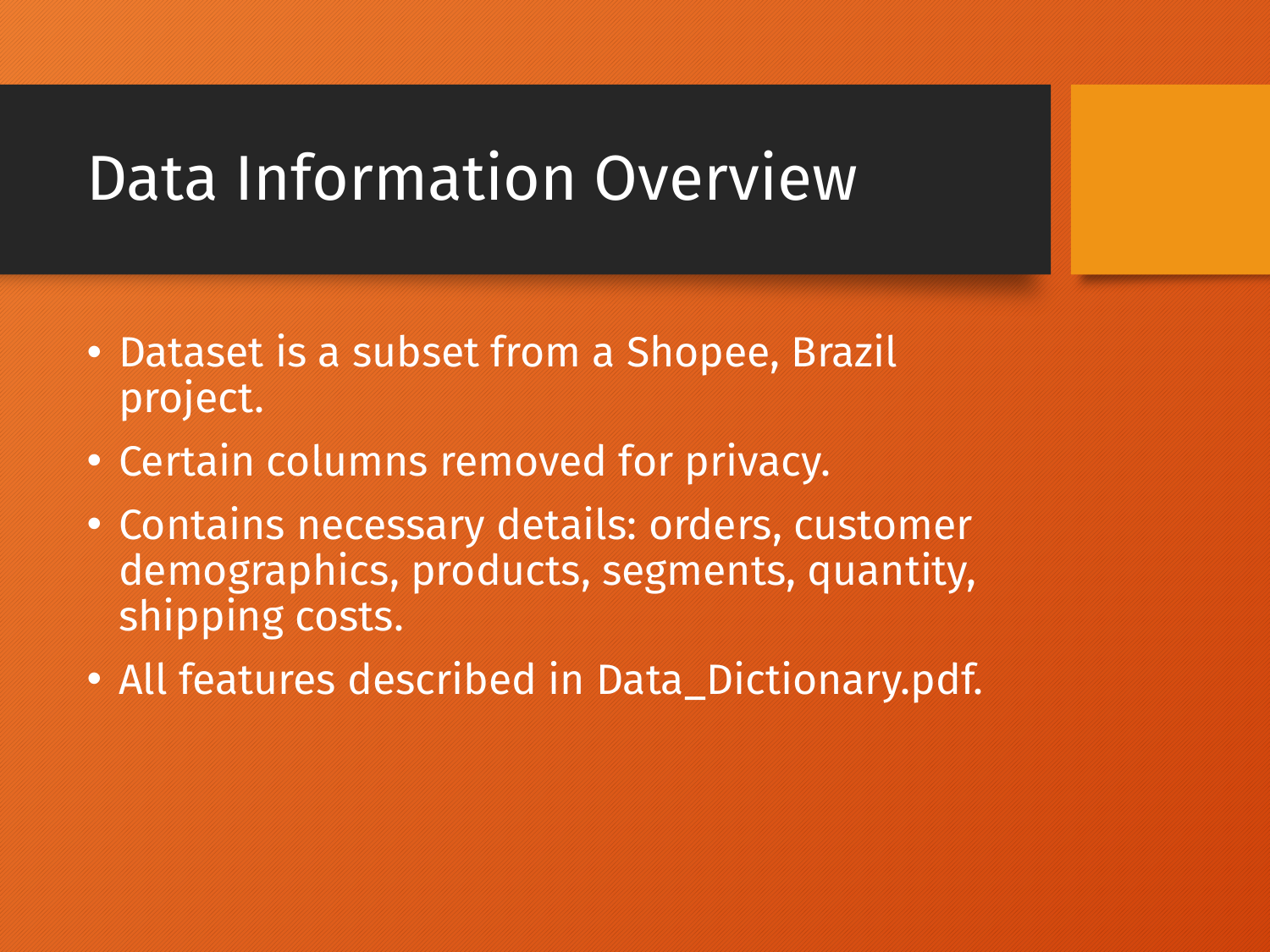

# Data Information Overview
Dataset is a subset from a Shopee, Brazil project.
Certain columns removed for privacy.
Contains necessary details: orders, customer demographics, products, segments, quantity, shipping costs.
All features described in Data_Dictionary.pdf.